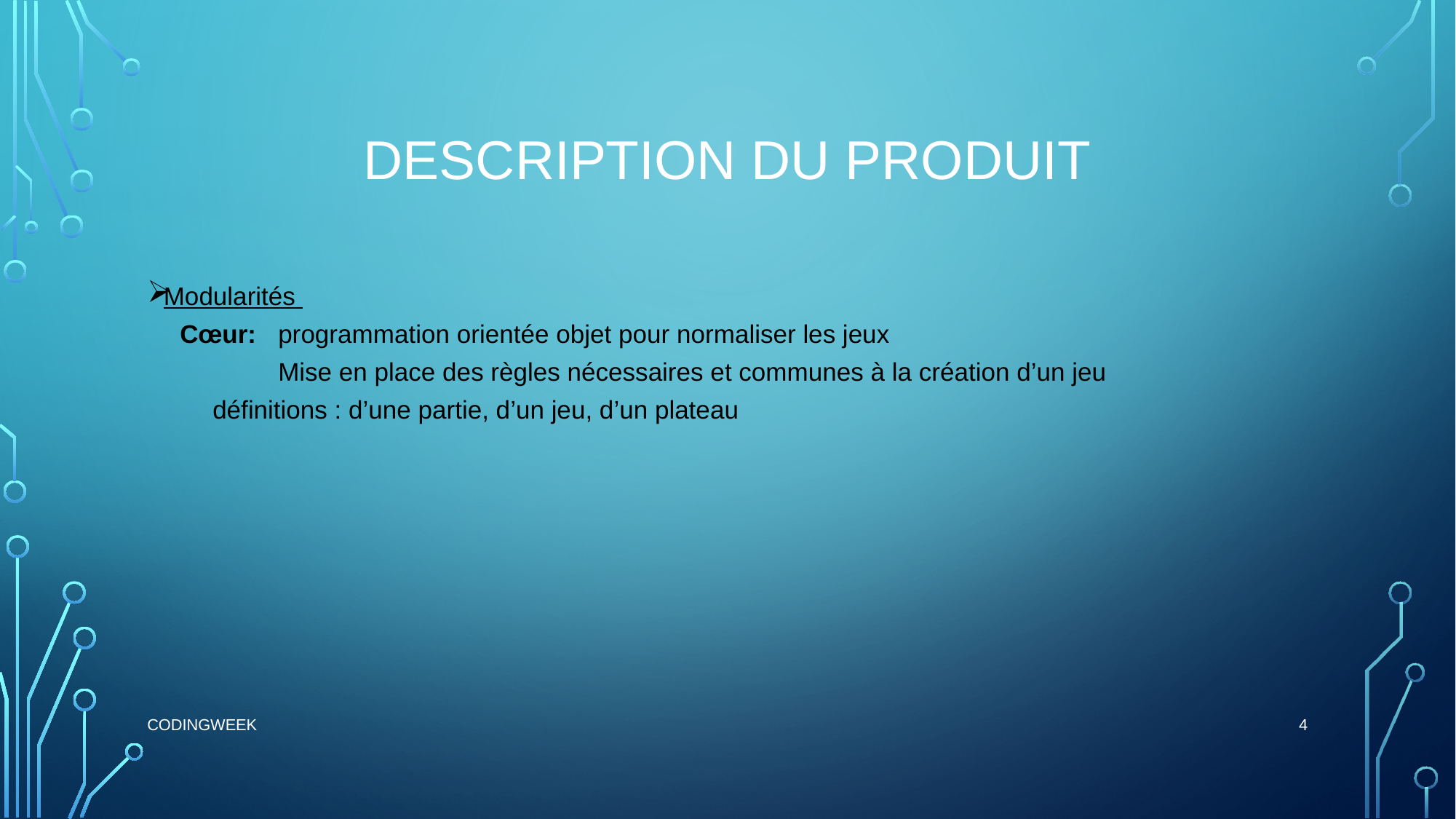

# Description du produit
Modularités
Cœur: 	programmation orientée objet pour normaliser les jeux
Mise en place des règles nécessaires et communes à la création d’un jeu
		définitions : d’une partie, d’un jeu, d’un plateau

4
Codingweek